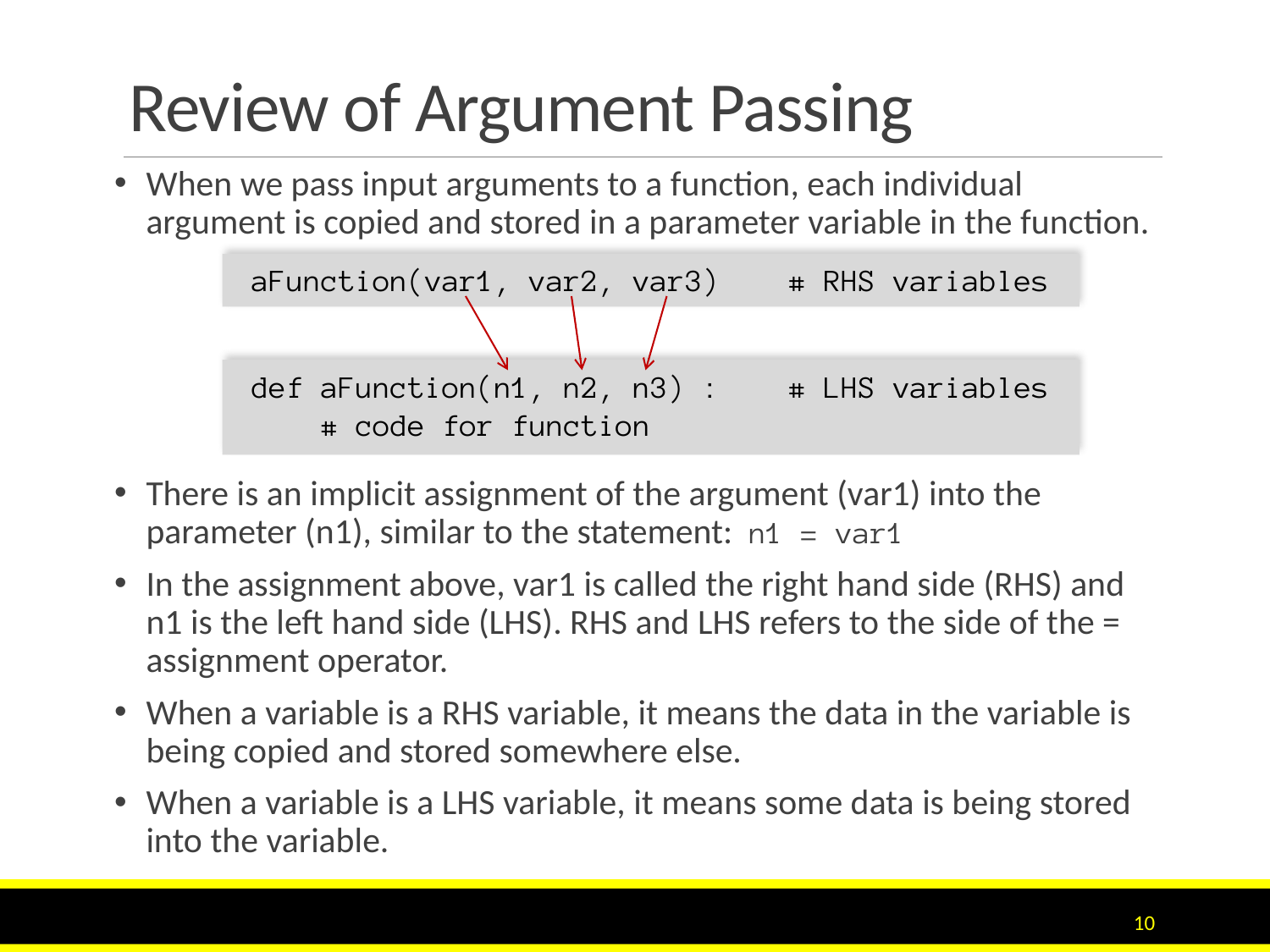

# Review of Argument Passing
When we pass input arguments to a function, each individual argument is copied and stored in a parameter variable in the function.

There is an implicit assignment of the argument (var1) into the parameter (n1), similar to the statement:  n1 = var1
In the assignment above, var1 is called the right hand side (RHS) and n1 is the left hand side (LHS). RHS and LHS refers to the side of the = assignment operator.
When a variable is a RHS variable, it means the data in the variable is being copied and stored somewhere else.
When a variable is a LHS variable, it means some data is being stored into the variable.
 aFunction(var1, var2, var3)    # RHS variables
 def aFunction(n1, n2, n3) :    # LHS variables
     # code for function
10